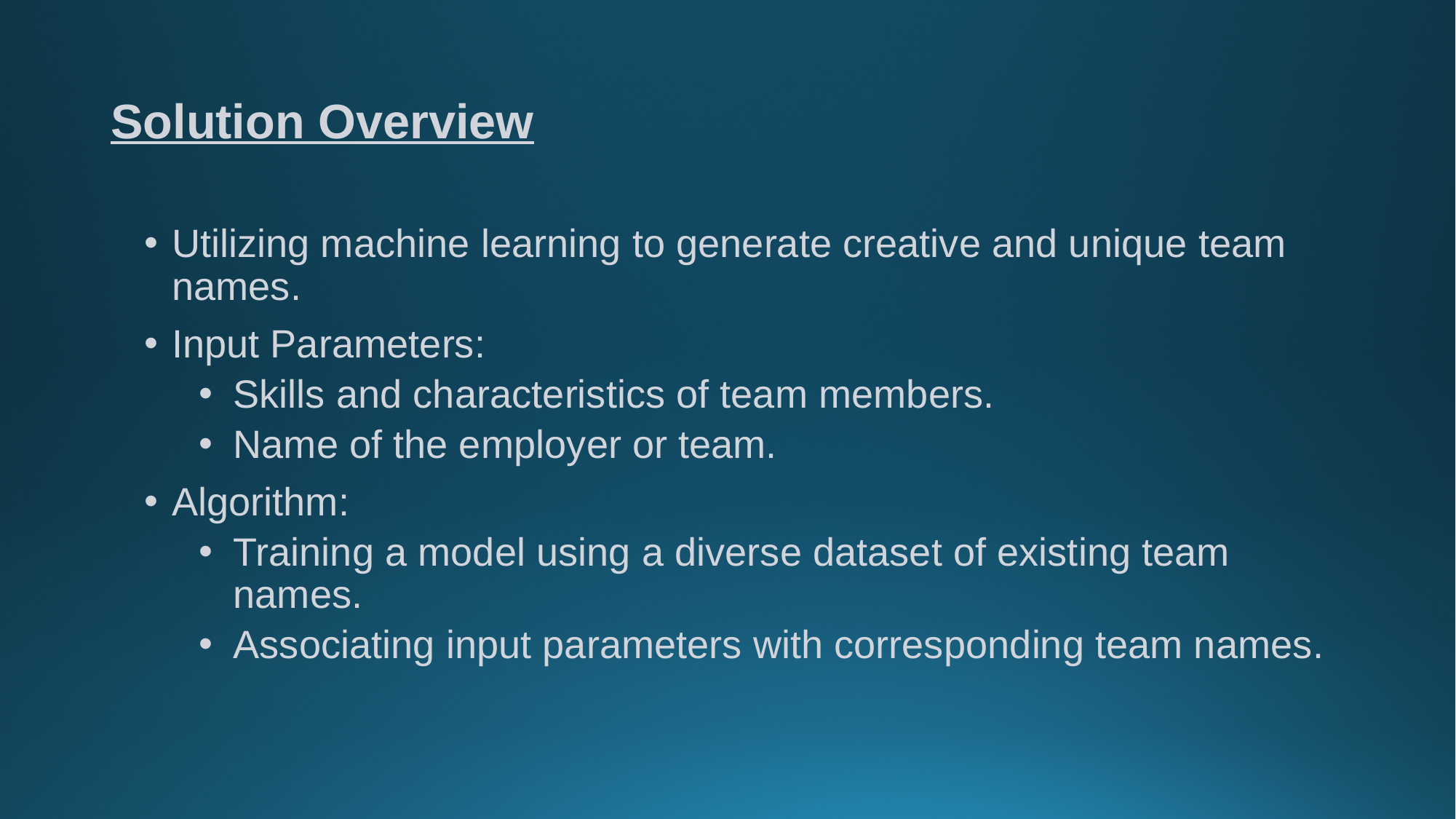

# Solution Overview
Utilizing machine learning to generate creative and unique team names.
Input Parameters:
Skills and characteristics of team members.
Name of the employer or team.
Algorithm:
Training a model using a diverse dataset of existing team names.
Associating input parameters with corresponding team names.